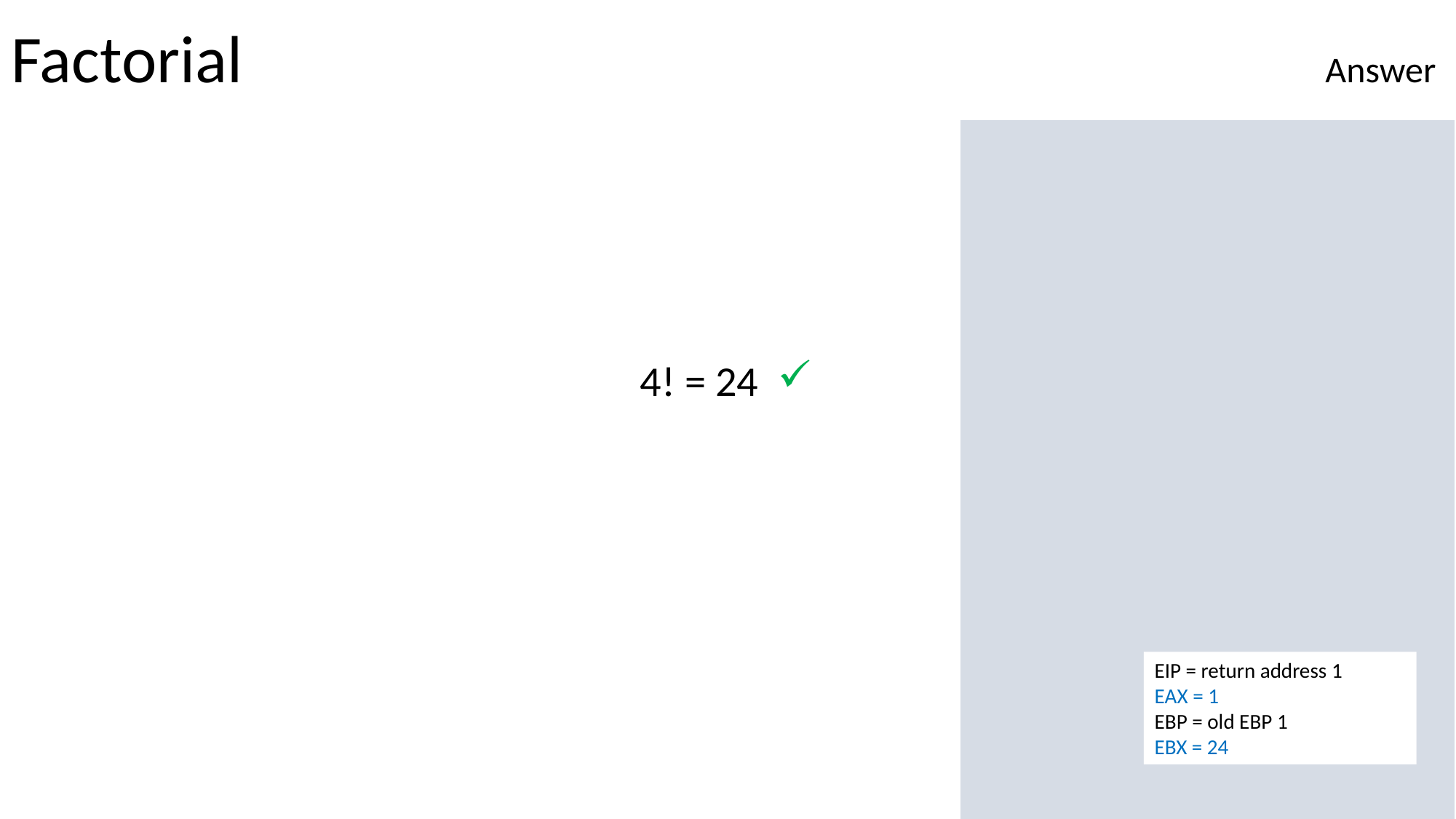

# Factorial							                      Answer

222

4! = 24
EIP = return address 1
EAX = 1
EBP = old EBP 1
EBX = 24